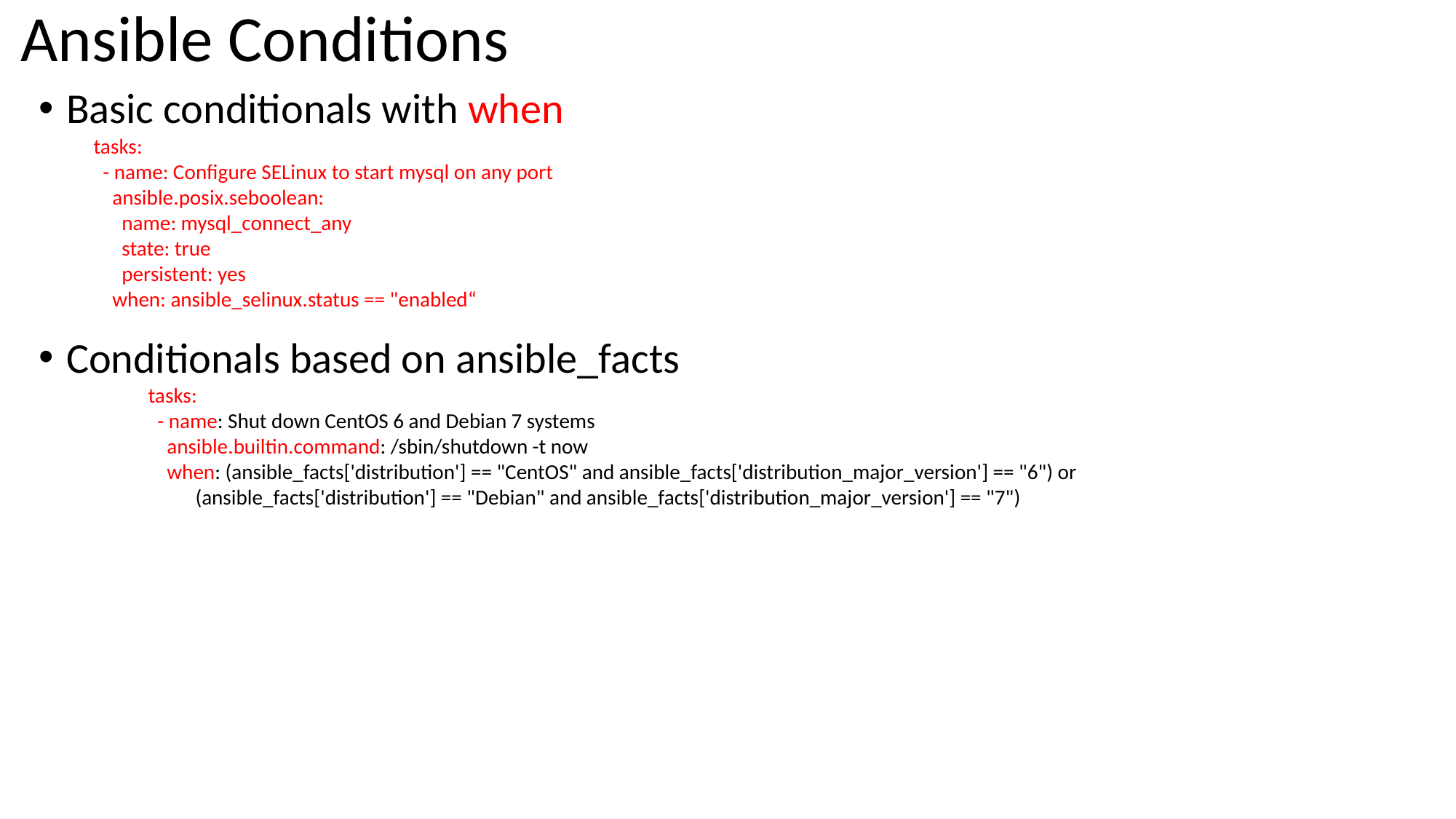

# Ansible Conditions
Basic conditionals with when
tasks:
  - name: Configure SELinux to start mysql on any port
    ansible.posix.seboolean:
      name: mysql_connect_any
      state: true
      persistent: yes
    when: ansible_selinux.status == "enabled“

Conditionals based on ansible_facts
tasks:
  - name: Shut down CentOS 6 and Debian 7 systems
    ansible.builtin.command: /sbin/shutdown -t now
    when: (ansible_facts['distribution'] == "CentOS" and ansible_facts['distribution_major_version'] == "6") or
          (ansible_facts['distribution'] == "Debian" and ansible_facts['distribution_major_version'] == "7")